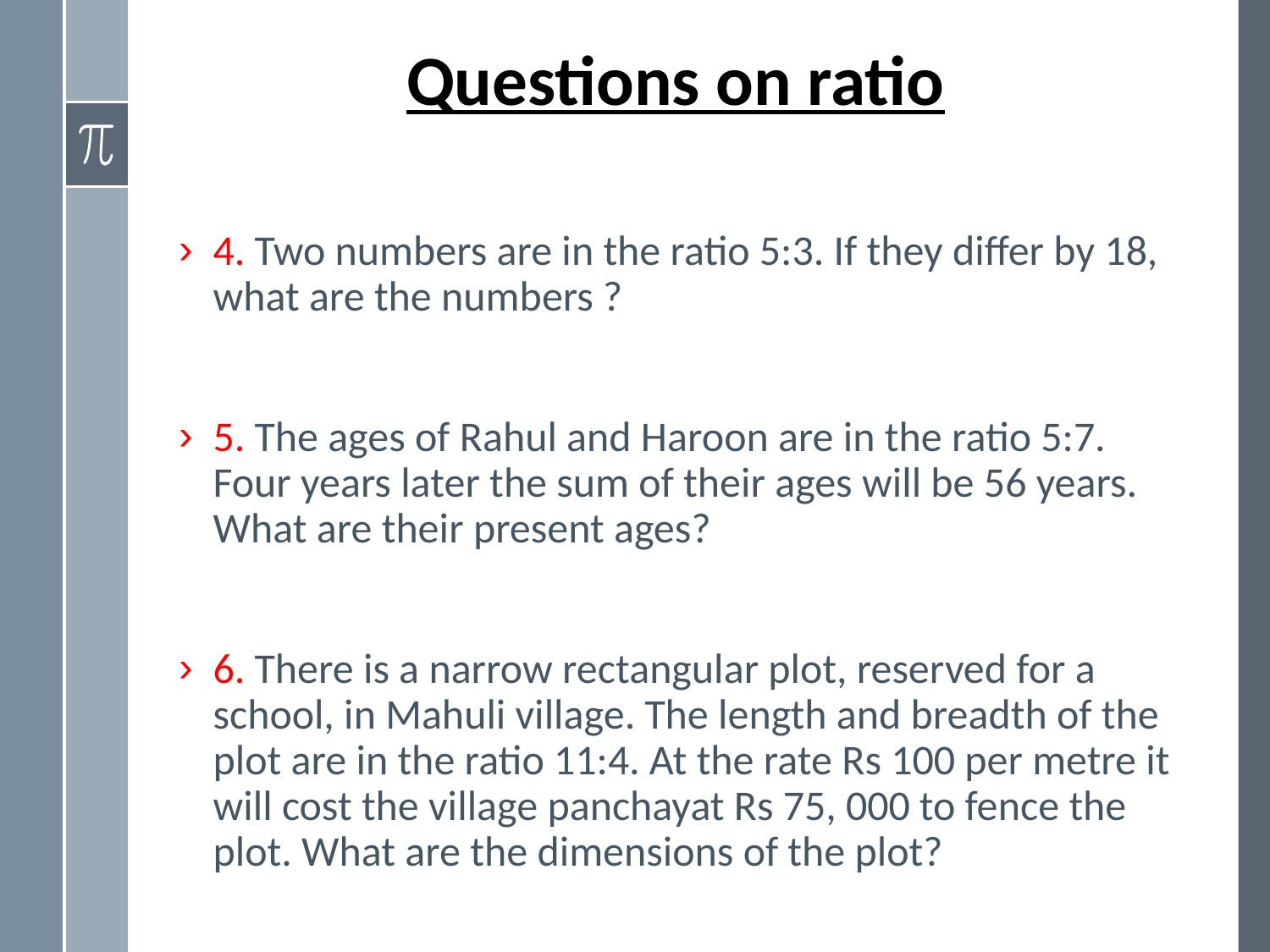

# Questions on ratio
4. Two numbers are in the ratio 5:3. If they differ by 18, what are the numbers ?

5. The ages of Rahul and Haroon are in the ratio 5:7. Four years later the sum of their ages will be 56 years. What are their present ages?

6. There is a narrow rectangular plot, reserved for a school, in Mahuli village. The length and breadth of the plot are in the ratio 11:4. At the rate Rs 100 per metre it will cost the village panchayat Rs 75, 000 to fence the plot. What are the dimensions of the plot?